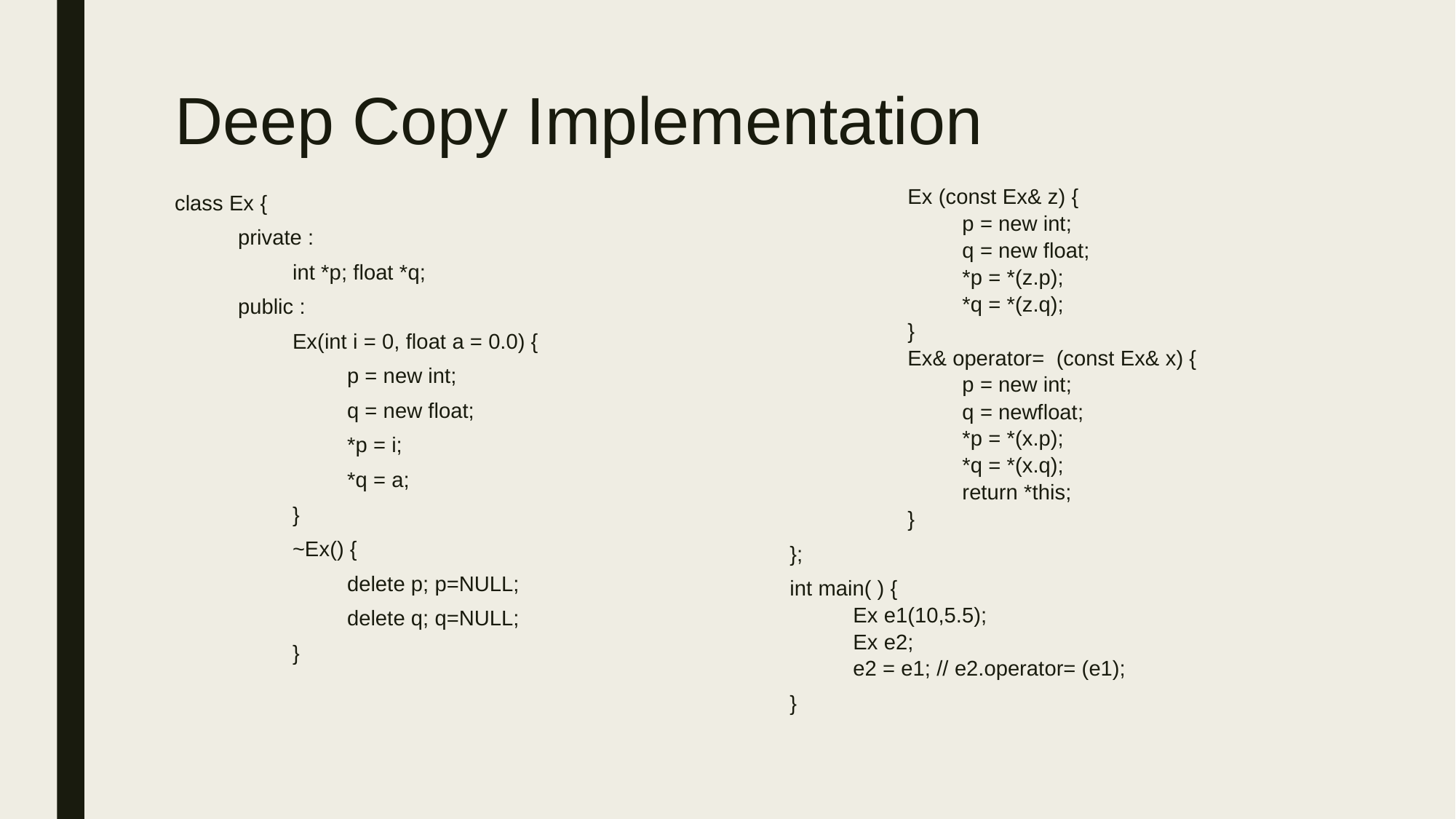

# Deep Copy Implementation
class Ex {
private :
int *p; float *q;
public :
Ex(int i = 0, float a = 0.0) {
p = new int;
q = new float;
*p = i;
*q = a;
}
~Ex() {
delete p; p=NULL;
delete q; q=NULL;
}

Ex (const Ex& z) {
p = new int;
q = new float;
*p = *(z.p);
*q = *(z.q);
}
Ex& operator=  (const Ex& x) {
p = new int;
q = newfloat;
*p = *(x.p);
*q = *(x.q);
return *this;
}
};
int main( ) {
Ex e1(10,5.5);
Ex e2;
e2 = e1; // e2.operator= (e1);
}